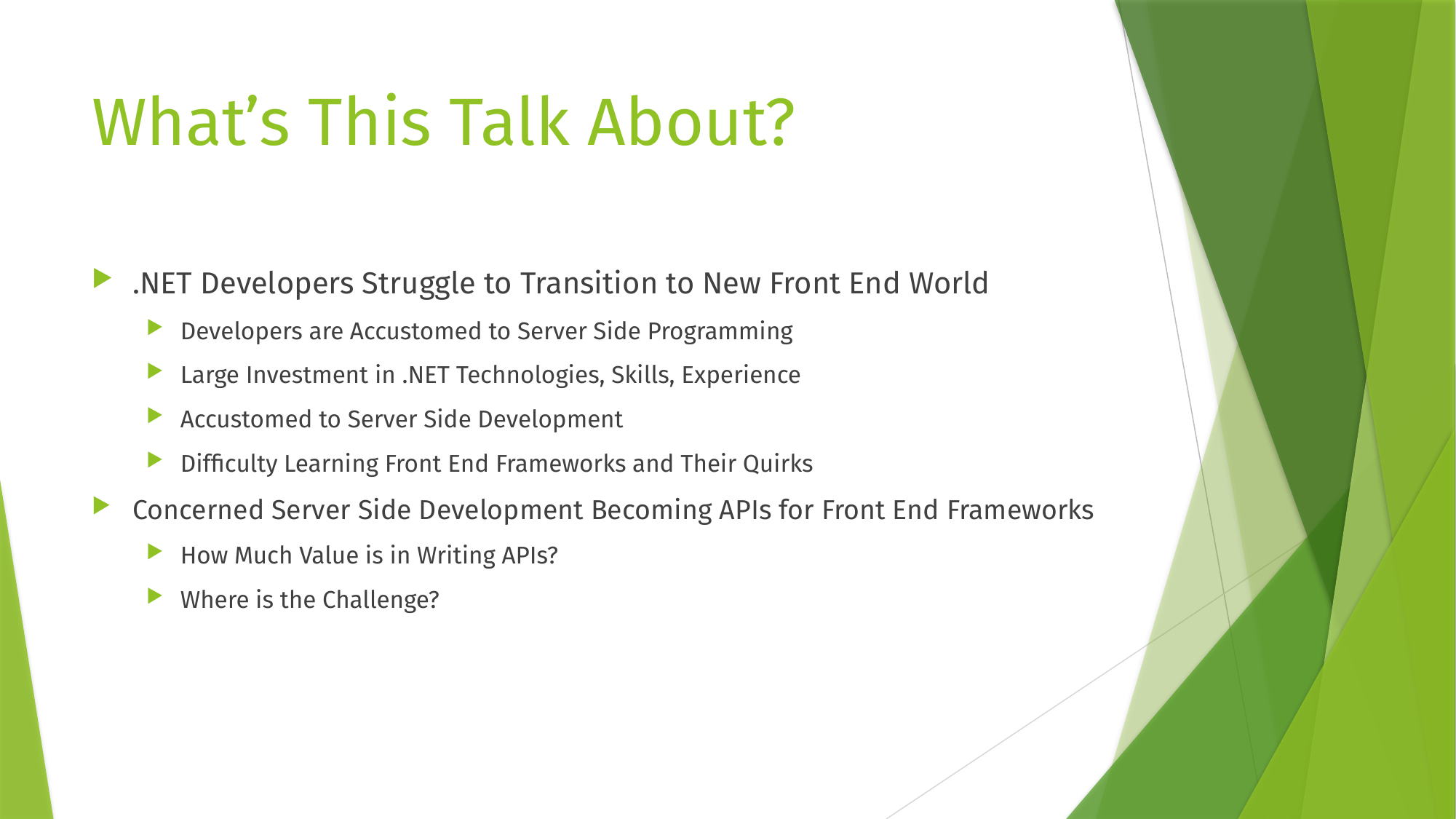

# What’s This Talk About?
.NET Developers Struggle to Transition to New Front End World
Developers are Accustomed to Server Side Programming
Large Investment in .NET Technologies, Skills, Experience
Accustomed to Server Side Development
Difficulty Learning Front End Frameworks and Their Quirks
Concerned Server Side Development Becoming APIs for Front End Frameworks
How Much Value is in Writing APIs?
Where is the Challenge?